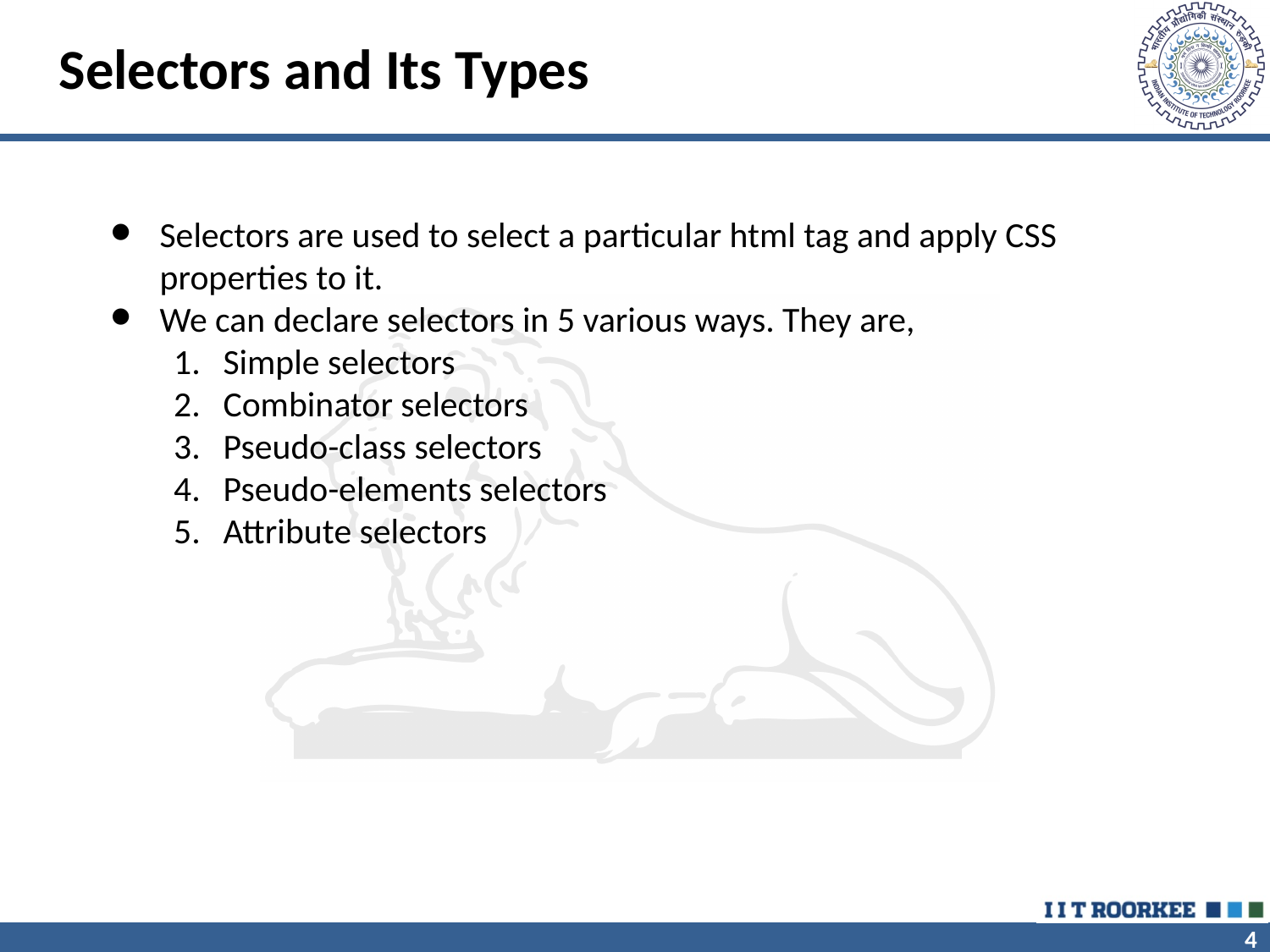

# Selectors and Its Types
Selectors are used to select a particular html tag and apply CSS properties to it.
We can declare selectors in 5 various ways. They are,
Simple selectors
Combinator selectors
Pseudo-class selectors
Pseudo-elements selectors
Attribute selectors